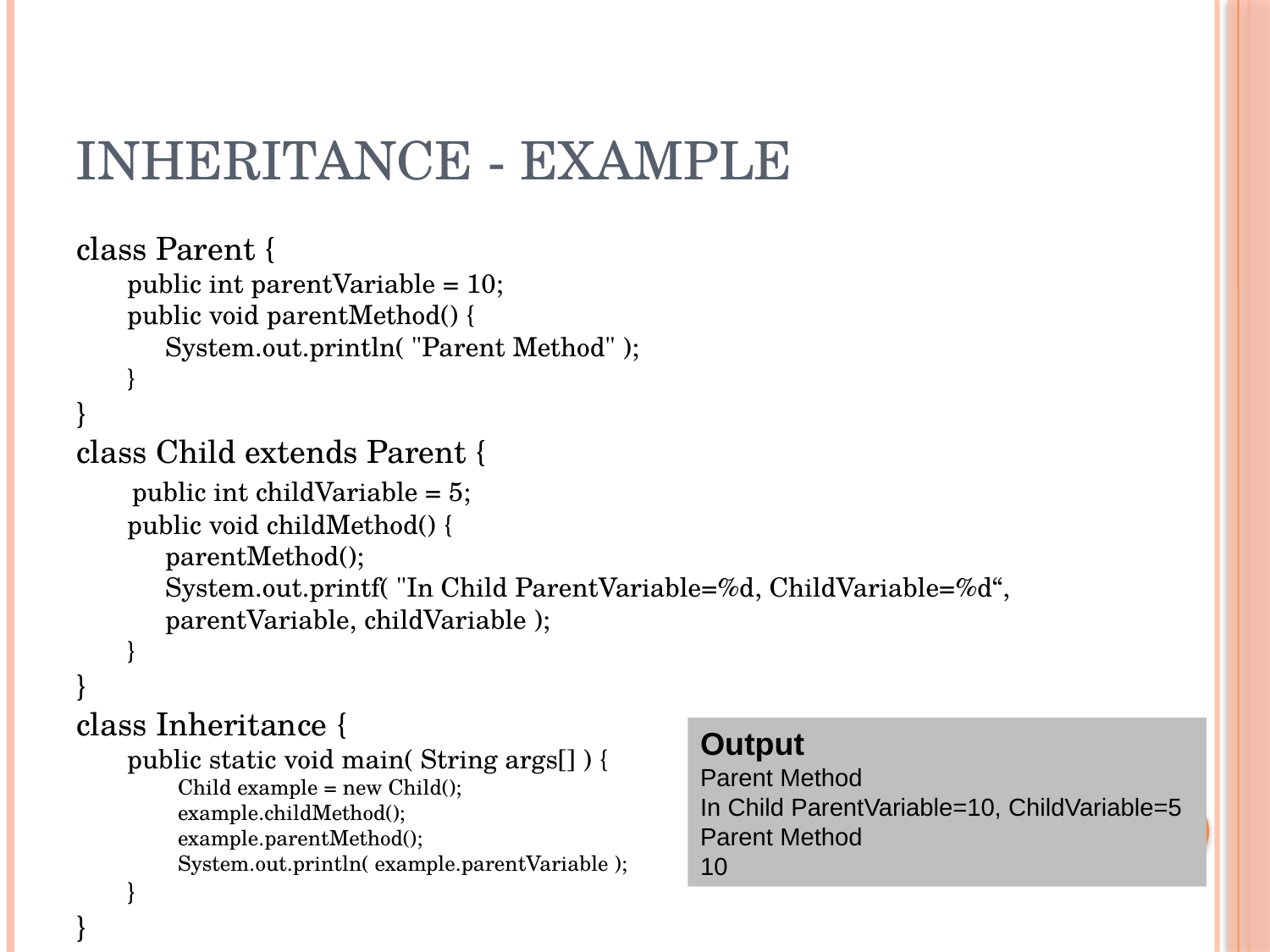

# Inheritance - Example
class Parent {
public int parentVariable = 10;
public void parentMethod() {
	System.out.println( "Parent Method" );
}
}
class Child extends Parent {
	  public int childVariable = 5;
public void childMethod() {
	parentMethod();
	System.out.printf( "In Child ParentVariable=%d, ChildVariable=%d“, parentVariable, childVariable );
}
}
class Inheritance {
public static void main( String args[] ) {
Child example = new Child();
example.childMethod();
example.parentMethod();
System.out.println( example.parentVariable );
}
}
Output
Parent Method
In Child ParentVariable=10, ChildVariable=5
Parent Method
10